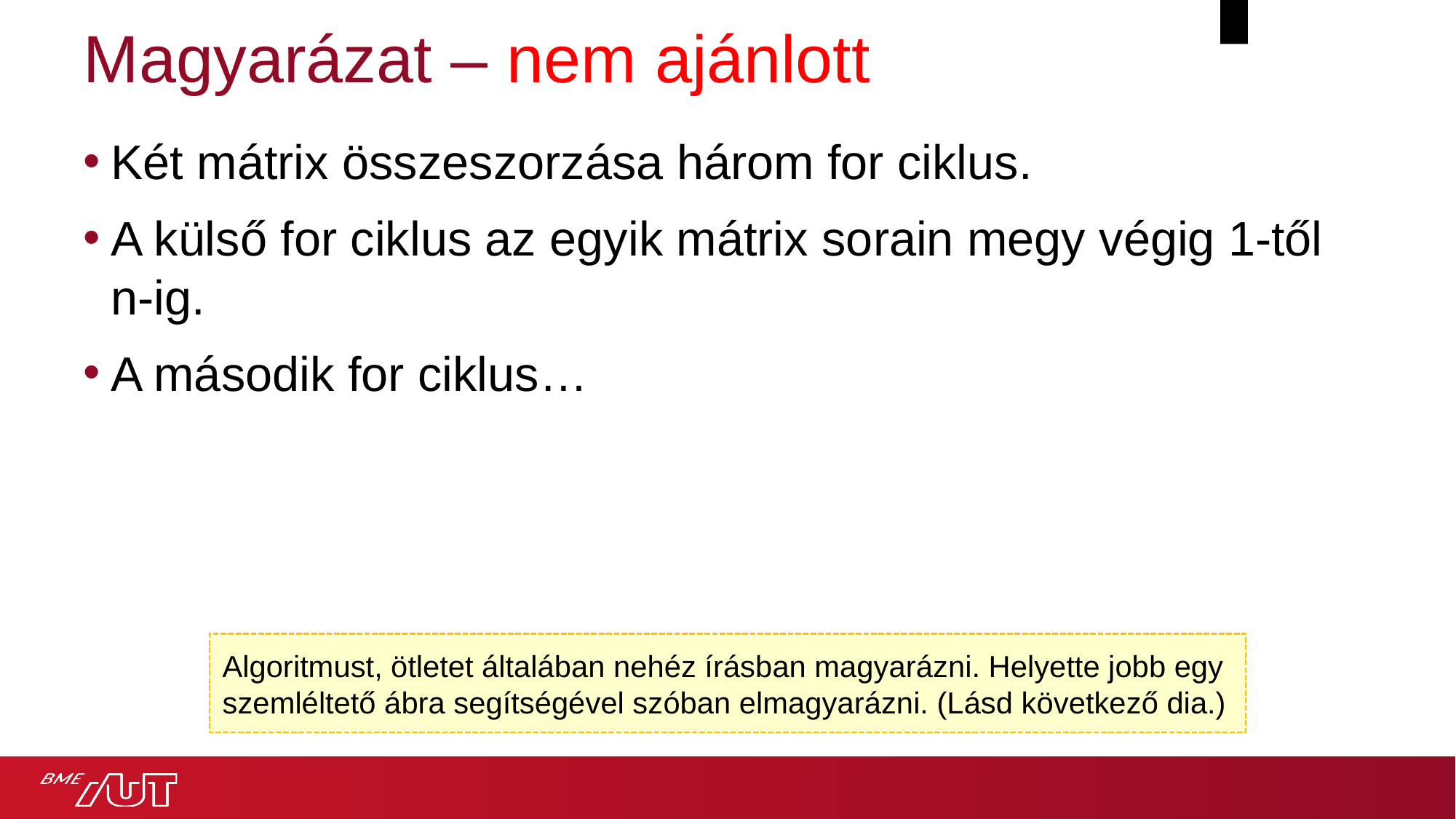

# Magyarázat – nem ajánlott
Két mátrix összeszorzása három for ciklus.
A külső for ciklus az egyik mátrix sorain megy végig 1-től n-ig.
A második for ciklus…
Algoritmust, ötletet általában nehéz írásban magyarázni. Helyette jobb egy szemléltető ábra segítségével szóban elmagyarázni. (Lásd következő dia.)